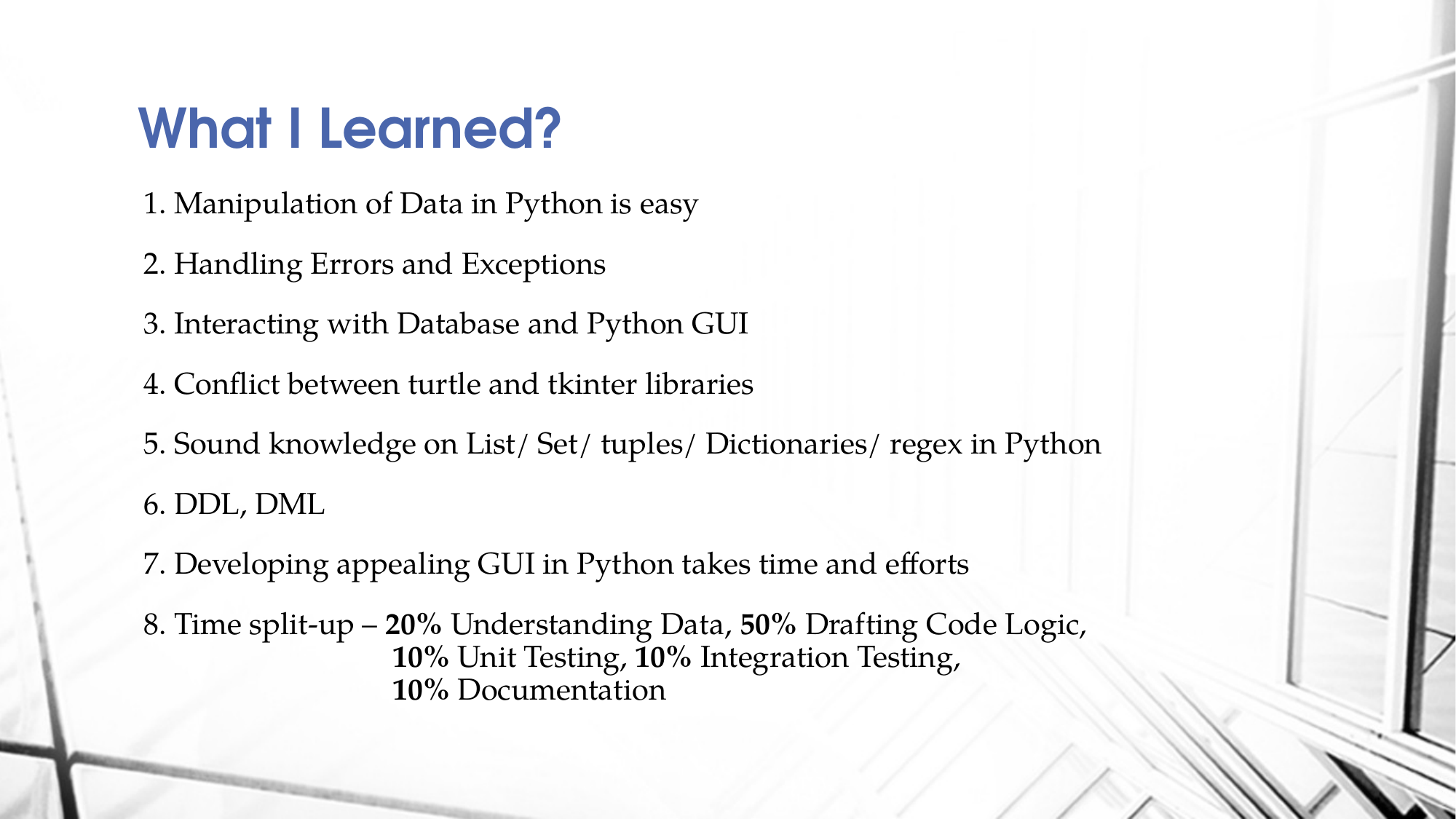

# What I Learned?
1. Manipulation of Data in Python is easy
2. Handling Errors and Exceptions
3. Interacting with Database and Python GUI
4. Conflict between turtle and tkinter libraries
5. Sound knowledge on List/ Set/ tuples/ Dictionaries/ regex in Python
6. DDL, DML
7. Developing appealing GUI in Python takes time and efforts
8. Time split-up – 20% Understanding Data, 50% Drafting Code Logic,      		    10% Unit Testing, 10% Integration Testing,                      		    10% Documentation